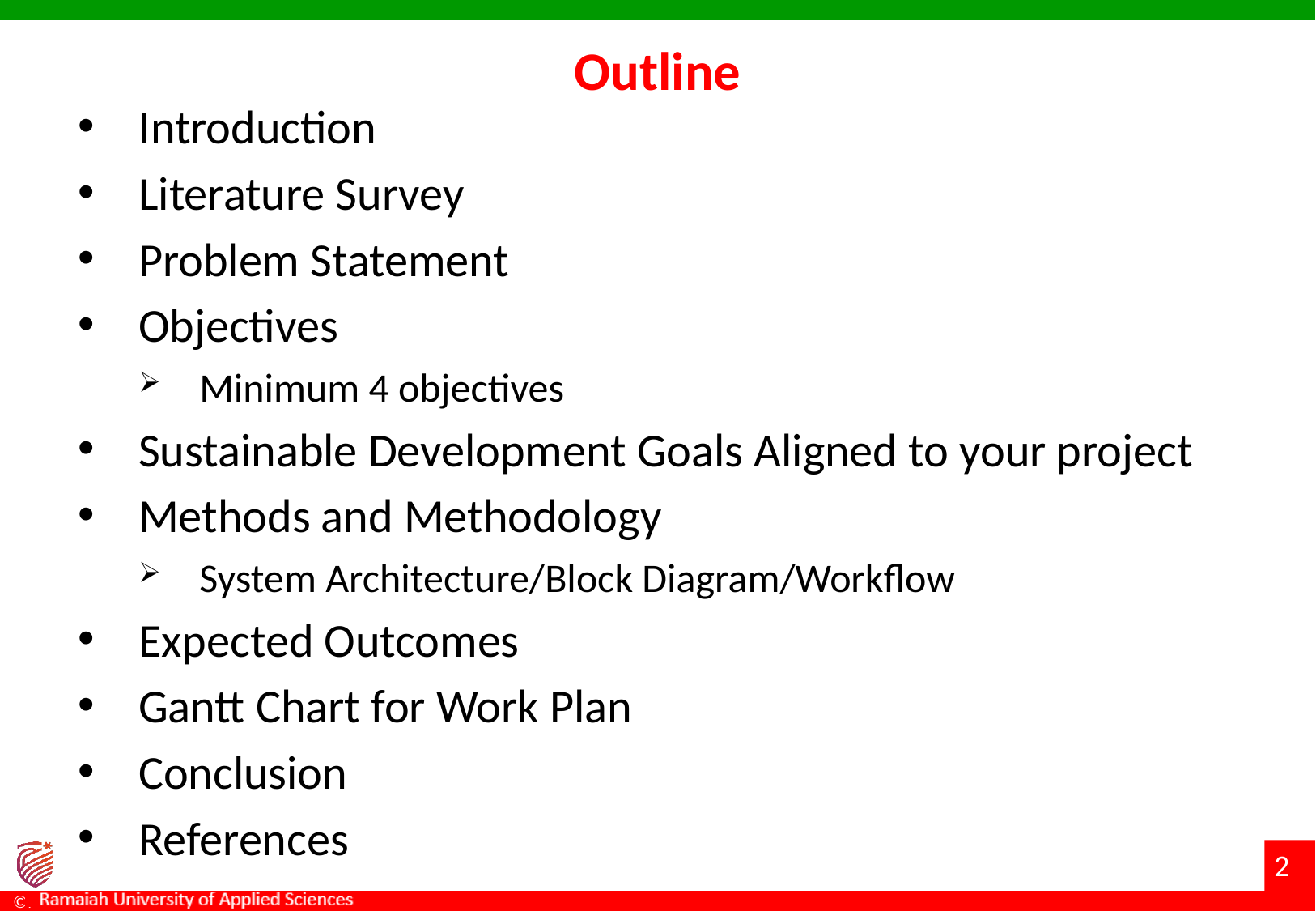

# Outline
Introduction
Literature Survey
Problem Statement
Objectives
Minimum 4 objectives
Sustainable Development Goals Aligned to your project
Methods and Methodology
System Architecture/Block Diagram/Workflow
Expected Outcomes
Gantt Chart for Work Plan
Conclusion
References